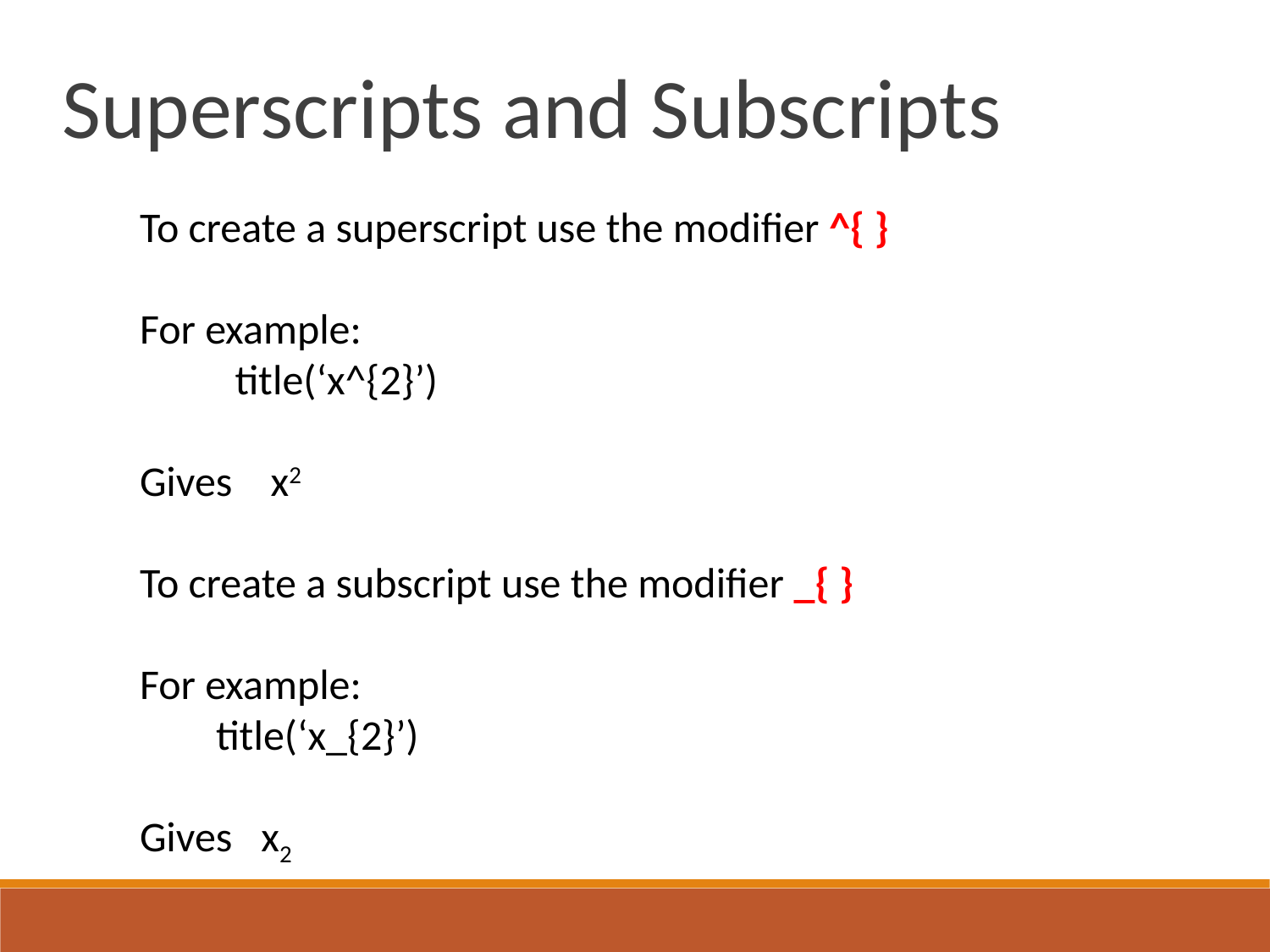

Superscripts and Subscripts
To create a superscript use the modifier ^{ }
For example:
          title(‘x^{2}’)

Gives    x2

To create a subscript use the modifier _{ }

For example:
        title(‘x_{2}’)

Gives   x2